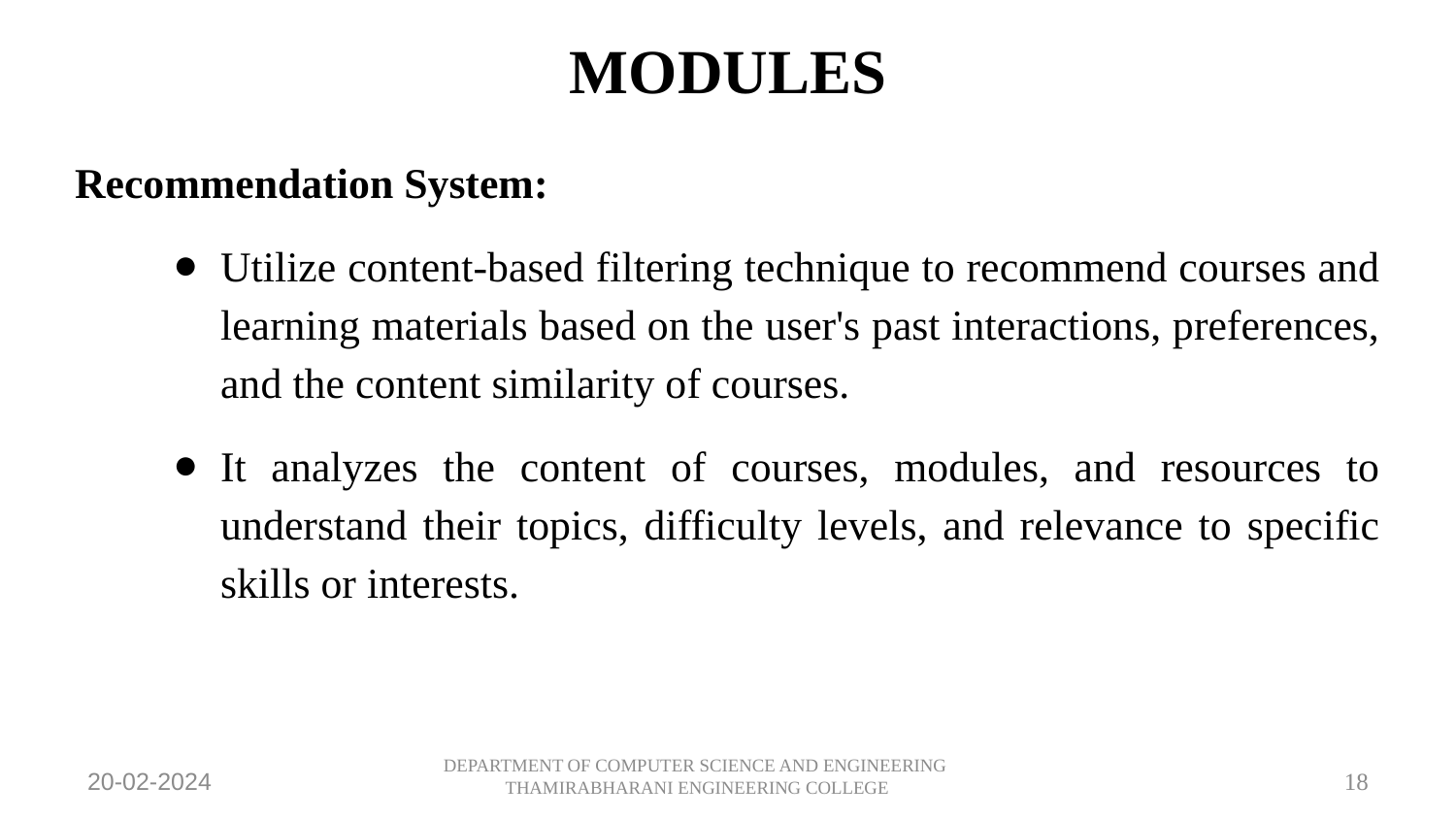

MODULES
Recommendation System:
Utilize content-based filtering technique to recommend courses and learning materials based on the user's past interactions, preferences, and the content similarity of courses.
It analyzes the content of courses, modules, and resources to understand their topics, difficulty levels, and relevance to specific skills or interests.
DEPARTMENT OF COMPUTER SCIENCE AND ENGINEERING
THAMIRABHARANI ENGINEERING COLLEGE
20-02-2024
18